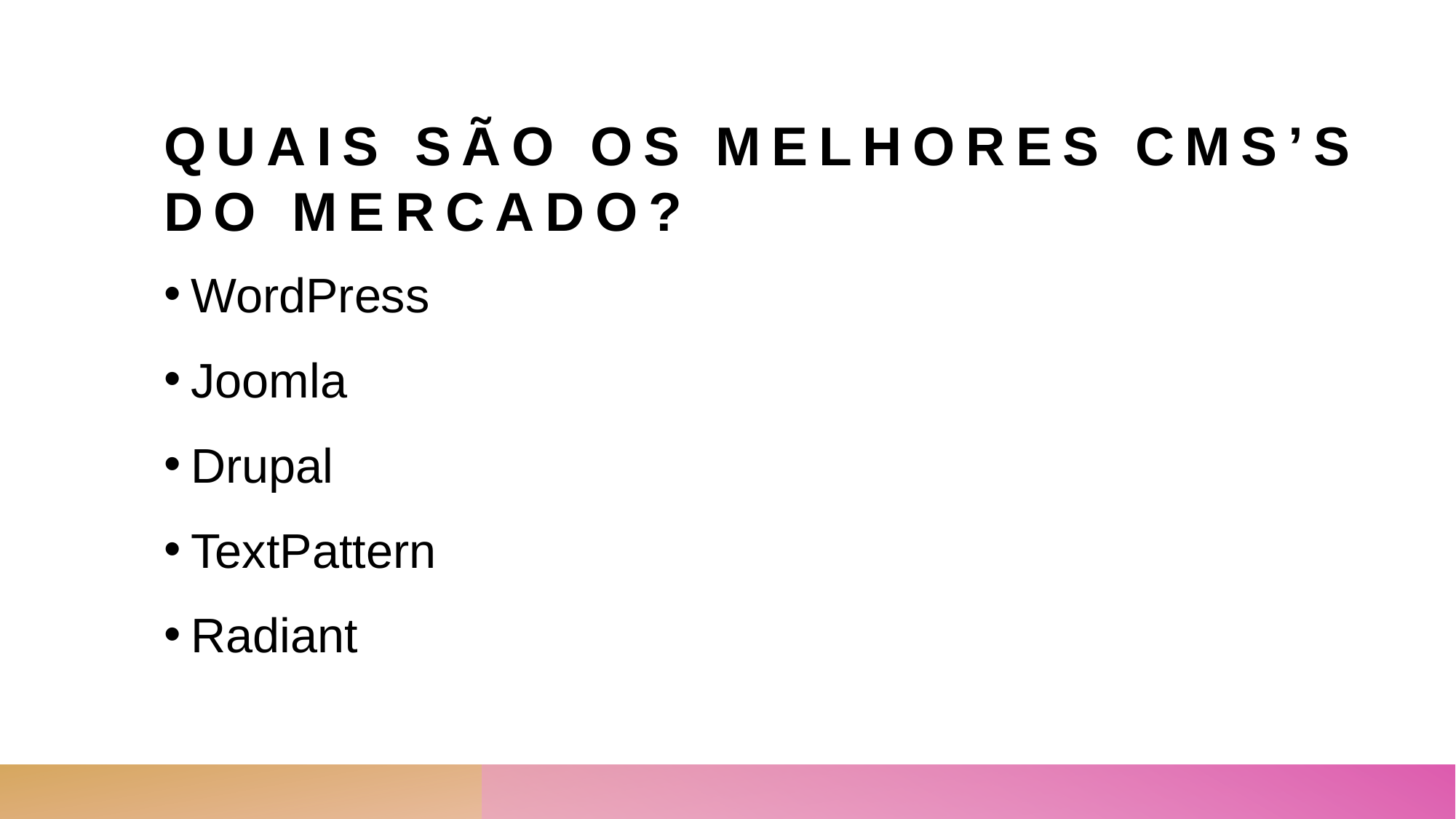

# Quais são os melhores CMS’s do mercado?
WordPress
Joomla
Drupal
TextPattern
Radiant